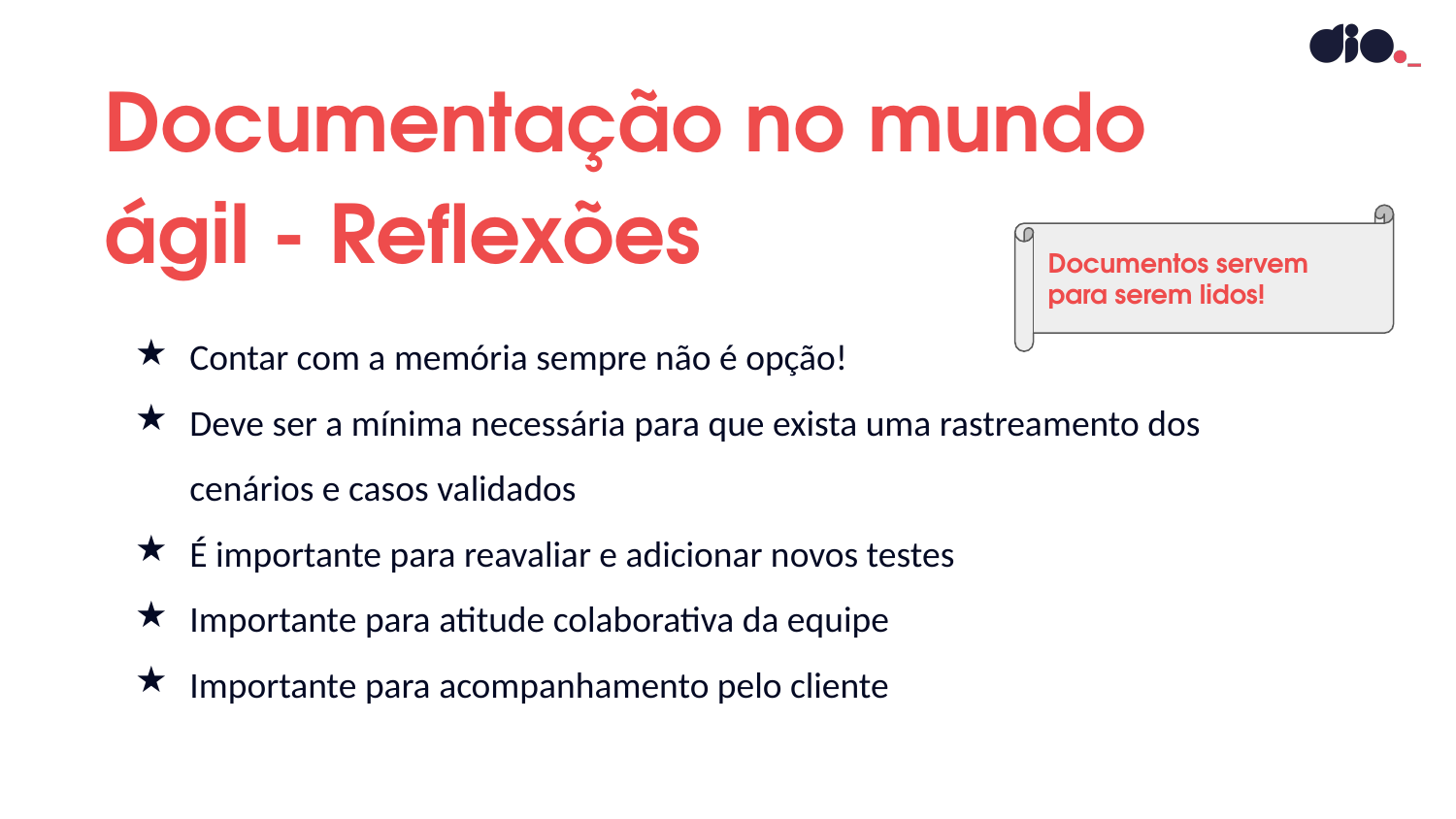

Documentação no mundo ágil - Reflexões
Documentos servem para serem lidos!
Contar com a memória sempre não é opção!
Deve ser a mínima necessária para que exista uma rastreamento dos cenários e casos validados
É importante para reavaliar e adicionar novos testes
Importante para atitude colaborativa da equipe
Importante para acompanhamento pelo cliente